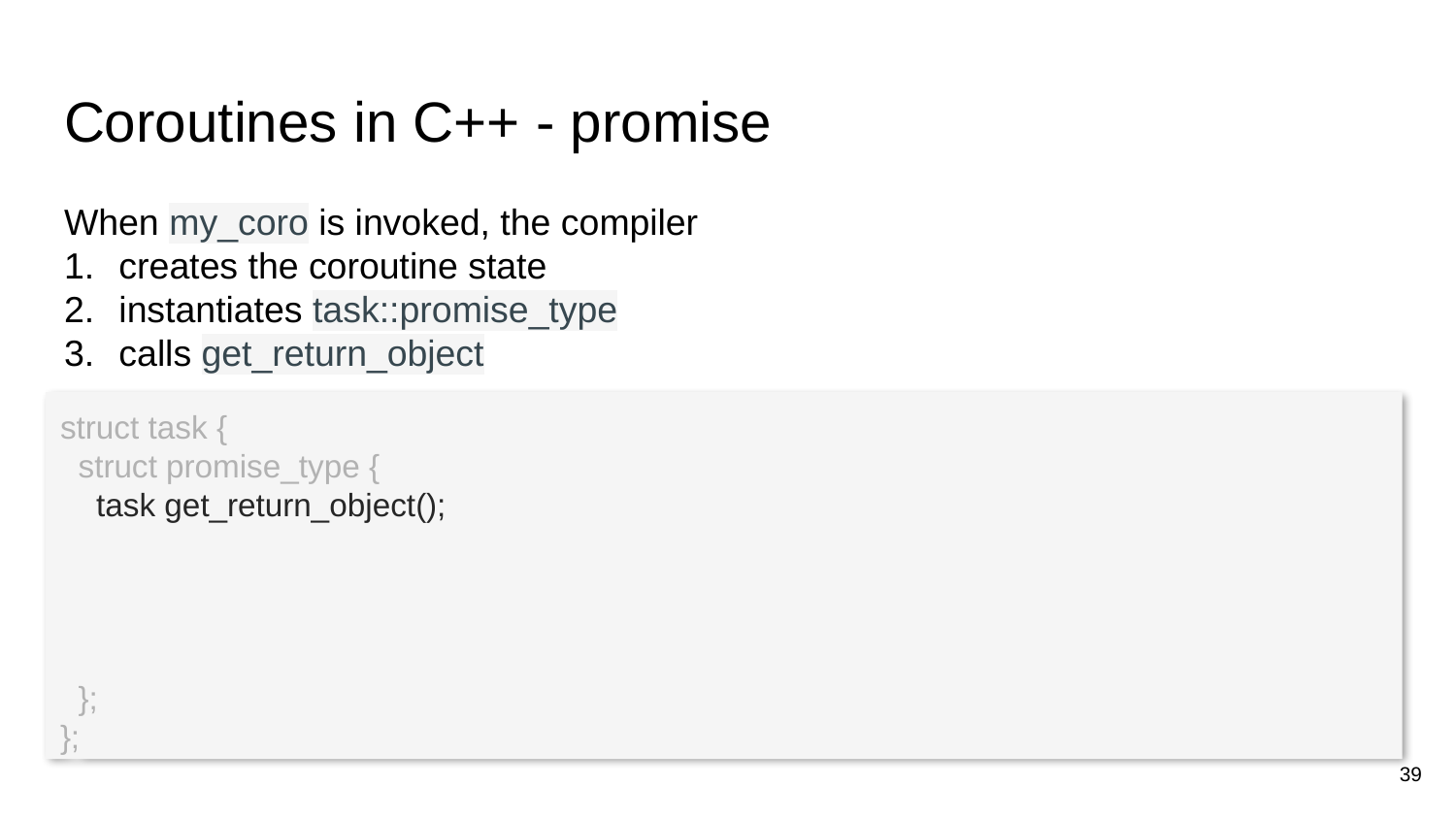

# Coroutines in C++ - promise
When my_coro is invoked, the compiler
creates the coroutine state
instantiates task::promise_type
calls get_return_object
struct task {
  struct promise_type {
    task get_return_object();

  };
};
39